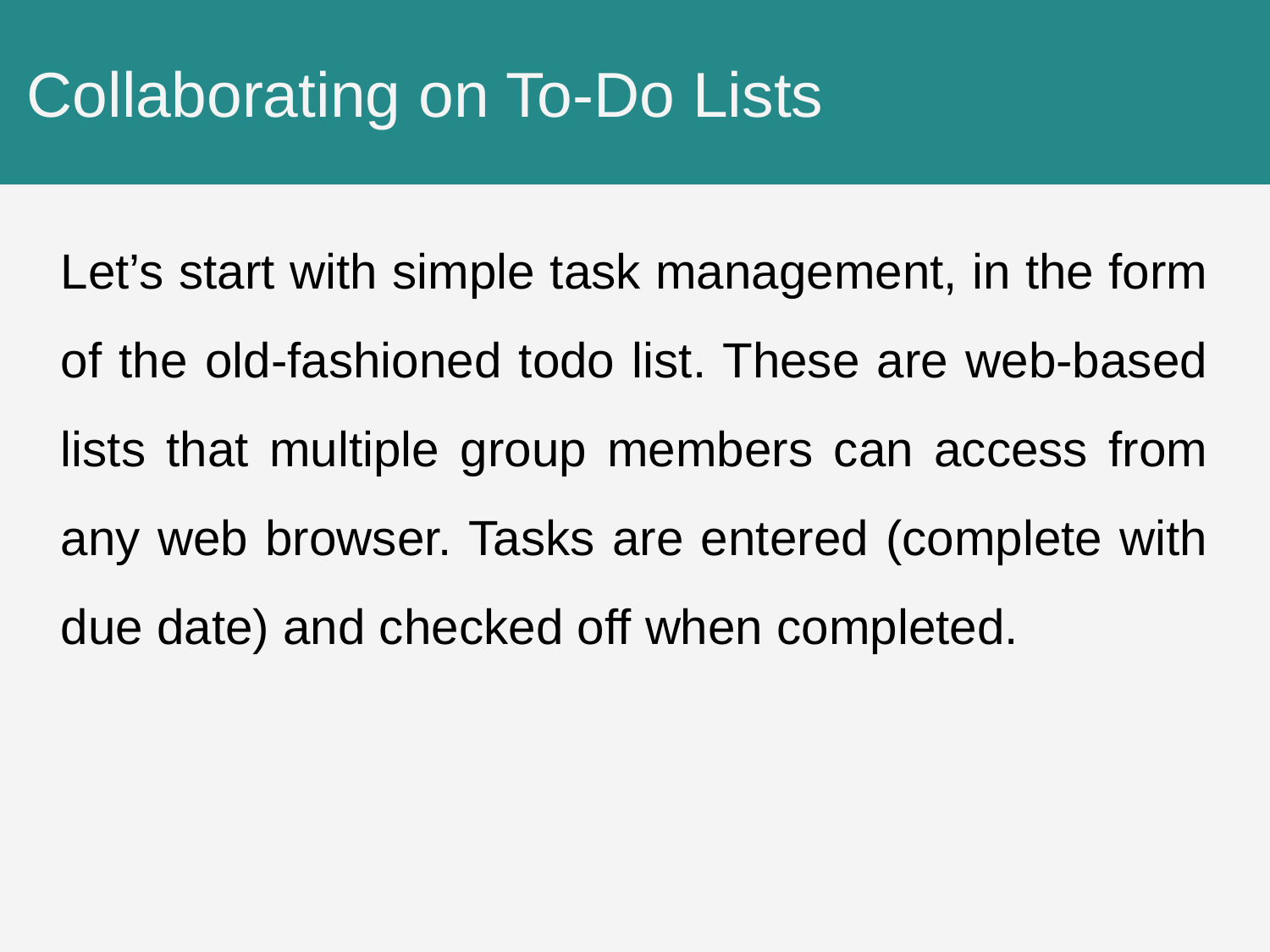

# Collaborating on To-Do Lists
Let’s start with simple task management, in the form of the old-fashioned todo list. These are web-based lists that multiple group members can access from any web browser. Tasks are entered (complete with due date) and checked off when completed.